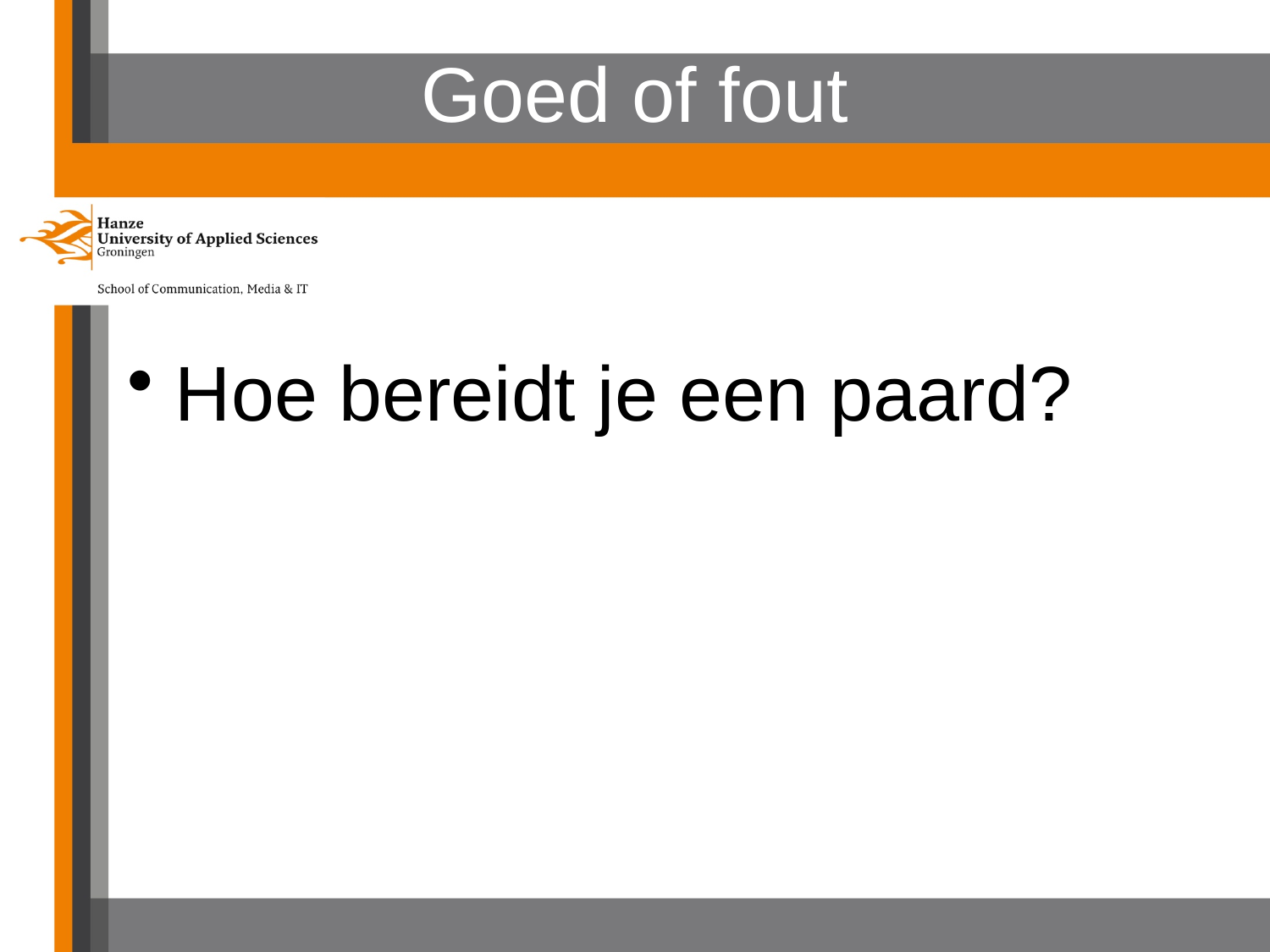

# Goed of fout
Hoe bereidt je een paard?